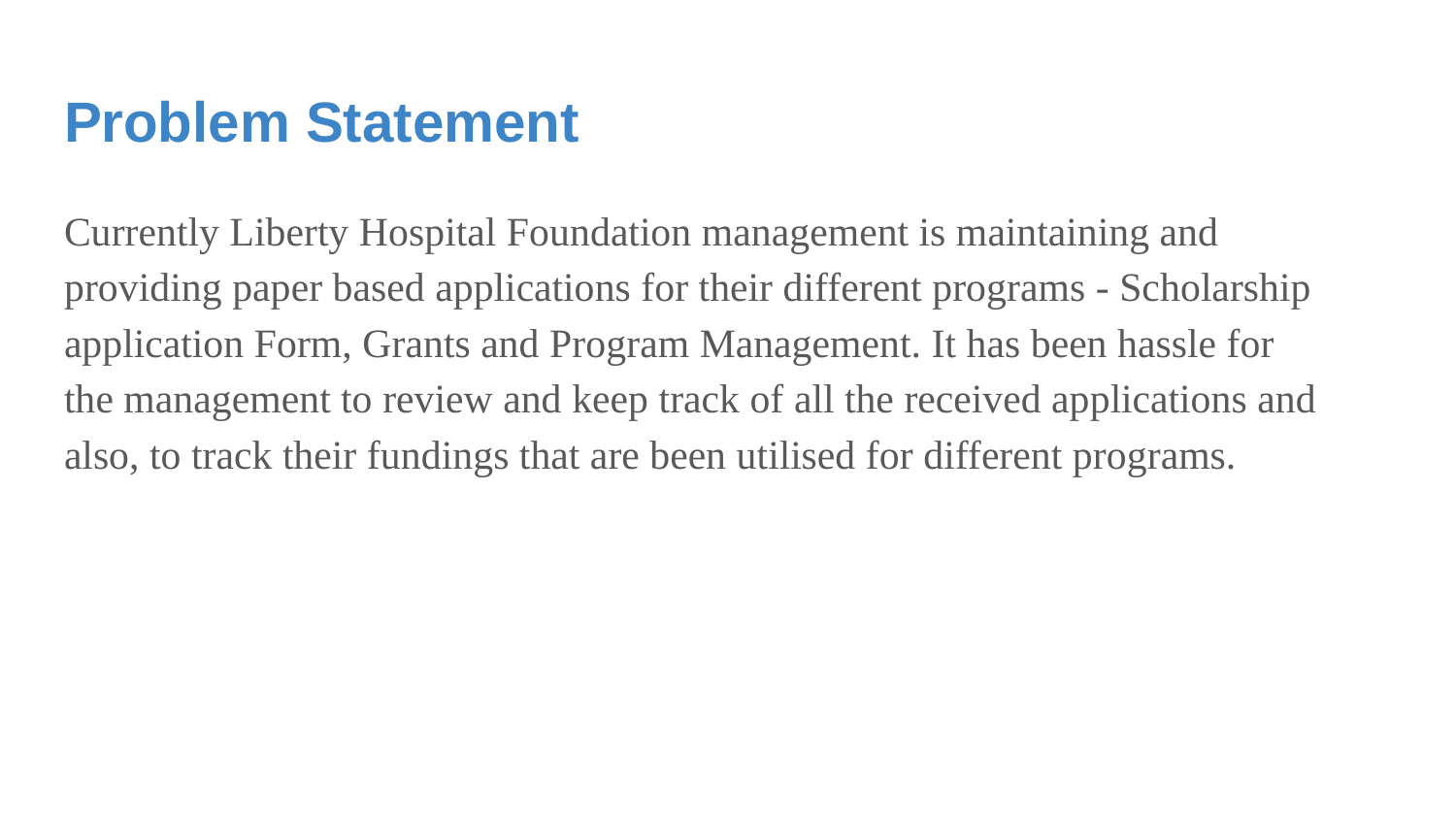

Problem Statement
Currently Liberty Hospital Foundation management is maintaining and providing paper based applications for their different programs - Scholarship application Form, Grants and Program Management. It has been hassle for the management to review and keep track of all the received applications and also, to track their fundings that are been utilised for different programs.